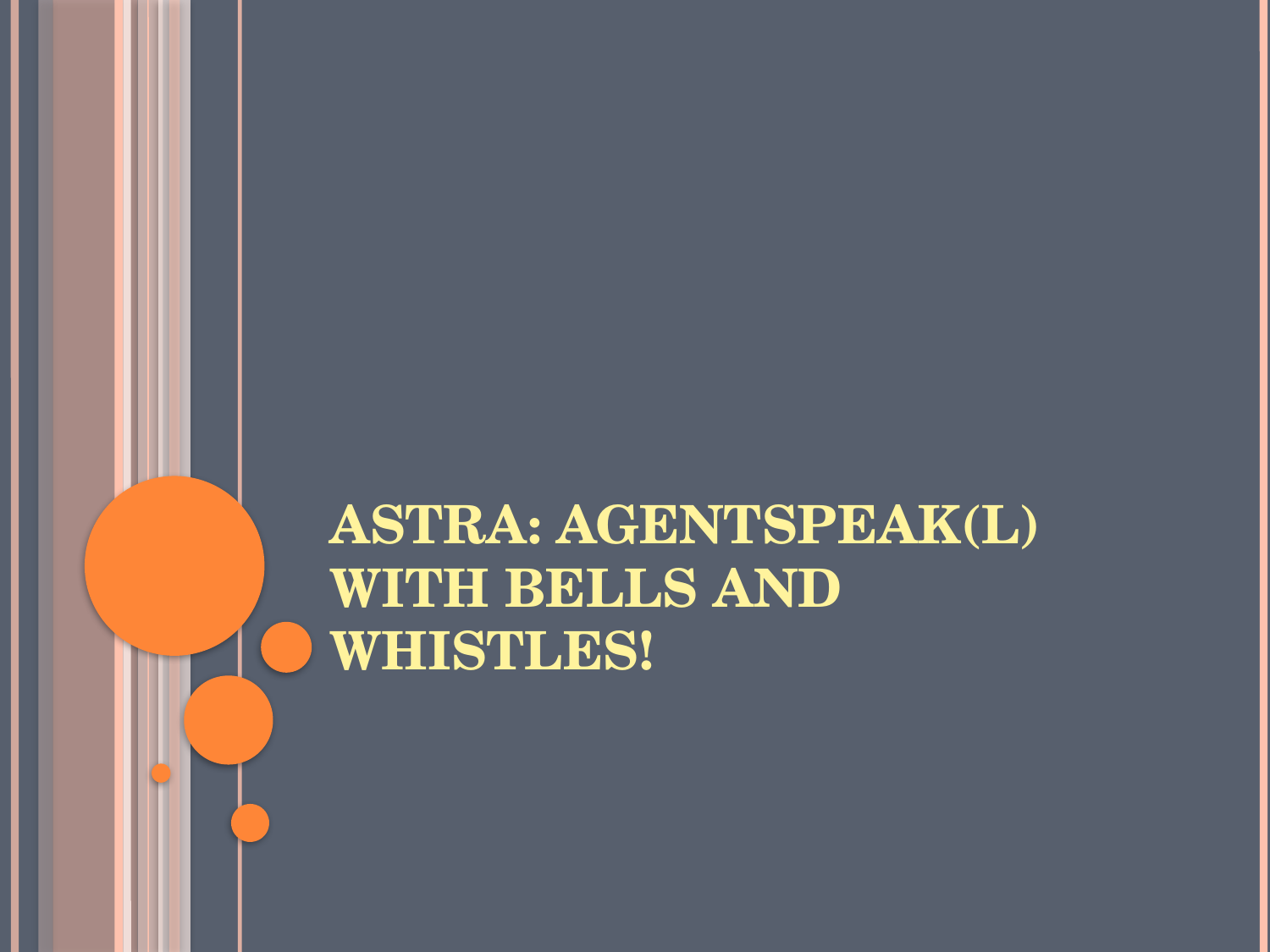

# ASTRA: AgentSpeak(L) with Bells and Whistles!